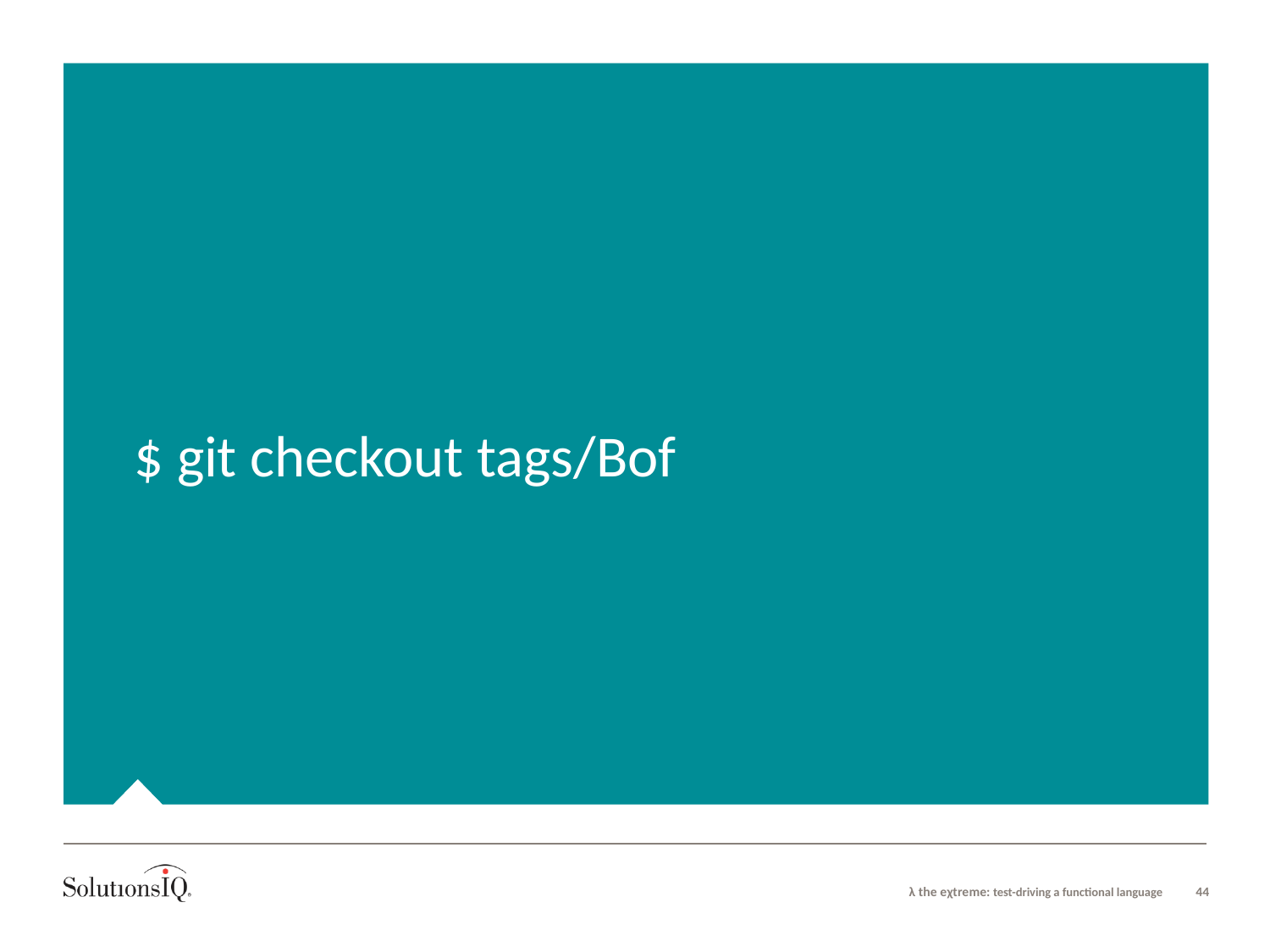

# $ git checkout tags/Bof
λ the eχtreme: test-driving a functional language

44